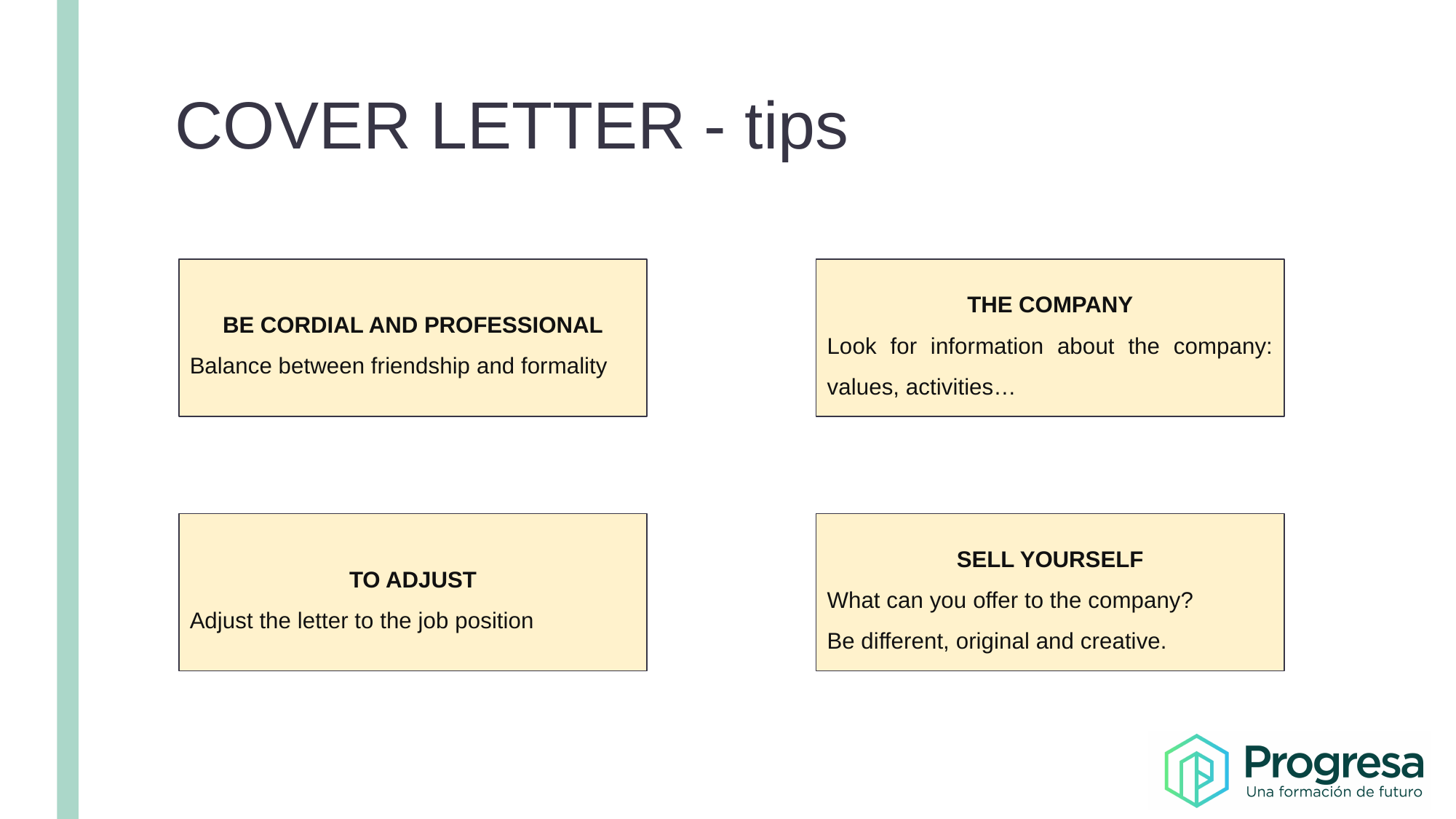

# COVER LETTER - tips
BE CORDIAL AND PROFESSIONAL
Balance between friendship and formality
THE COMPANY
Look for information about the company: values, activities…
TO ADJUST
Adjust the letter to the job position
SELL YOURSELF
What can you offer to the company?
Be different, original and creative.